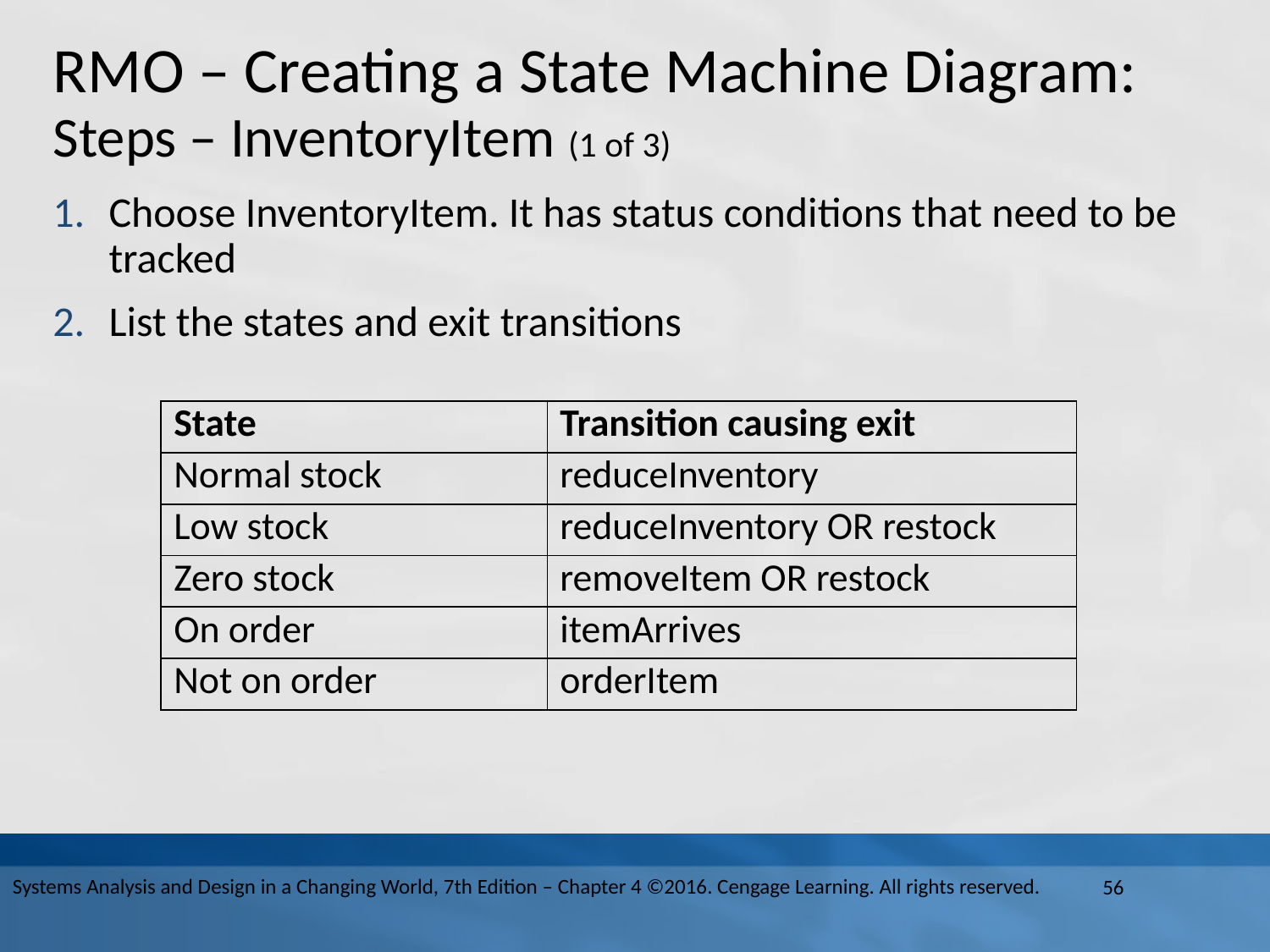

# R M O – Creating a State Machine Diagram: Steps – InventoryItem (1 of 3)
Choose InventoryItem. It has status conditions that need to be tracked
List the states and exit transitions
| State | Transition causing exit |
| --- | --- |
| Normal stock | reduceInventory |
| Low stock | reduceInventory OR restock |
| Zero stock | removeItem OR restock |
| On order | itemArrives |
| Not on order | orderItem |
Systems Analysis and Design in a Changing World, 7th Edition – Chapter 4 ©2016. Cengage Learning. All rights reserved.
56